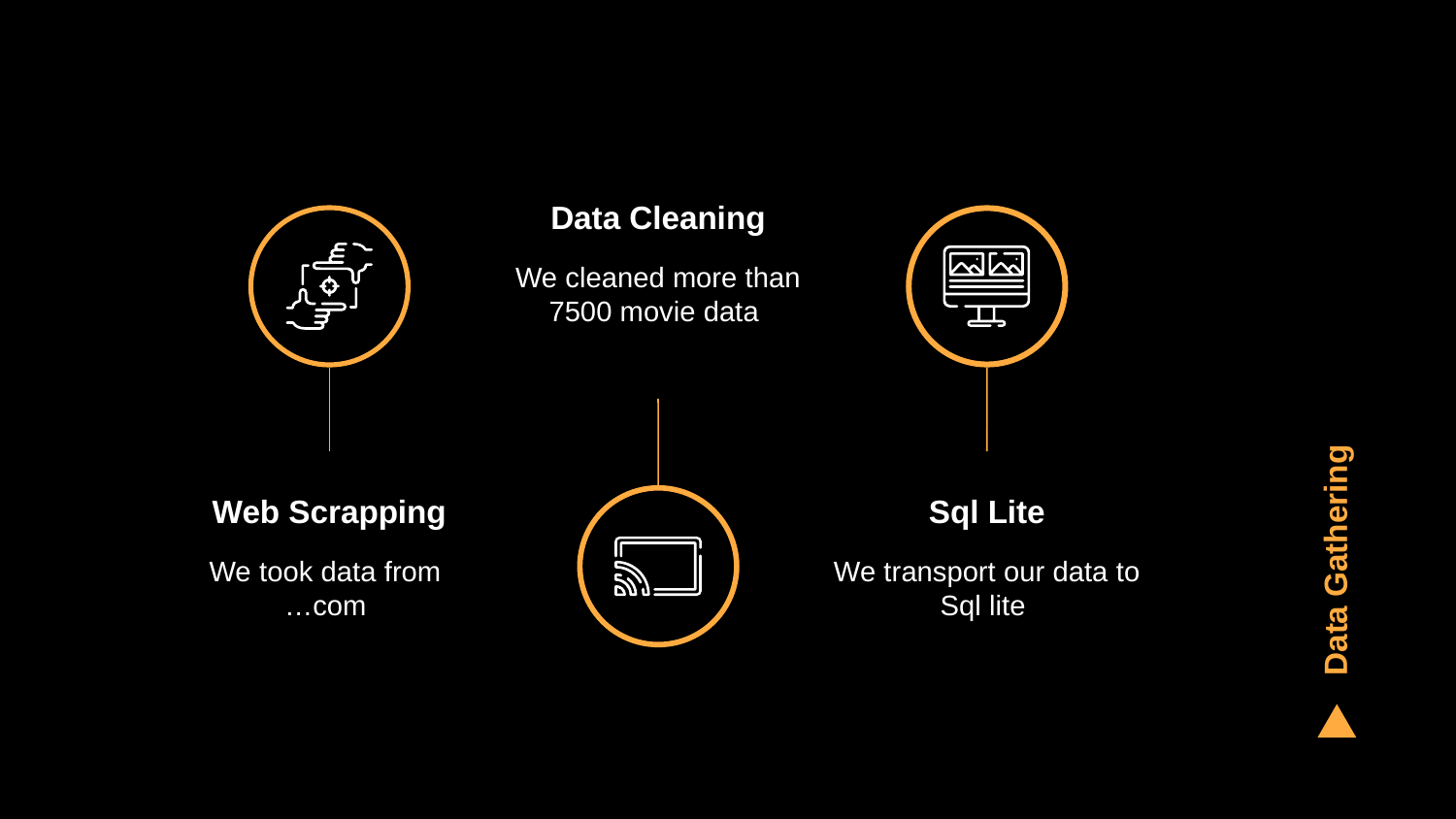

Data Cleaning

We cleaned more than 7500 movie data

# Data Gathering
Web Scrapping
Sql Lite

We took data from
…com
We transport our data to Sql lite